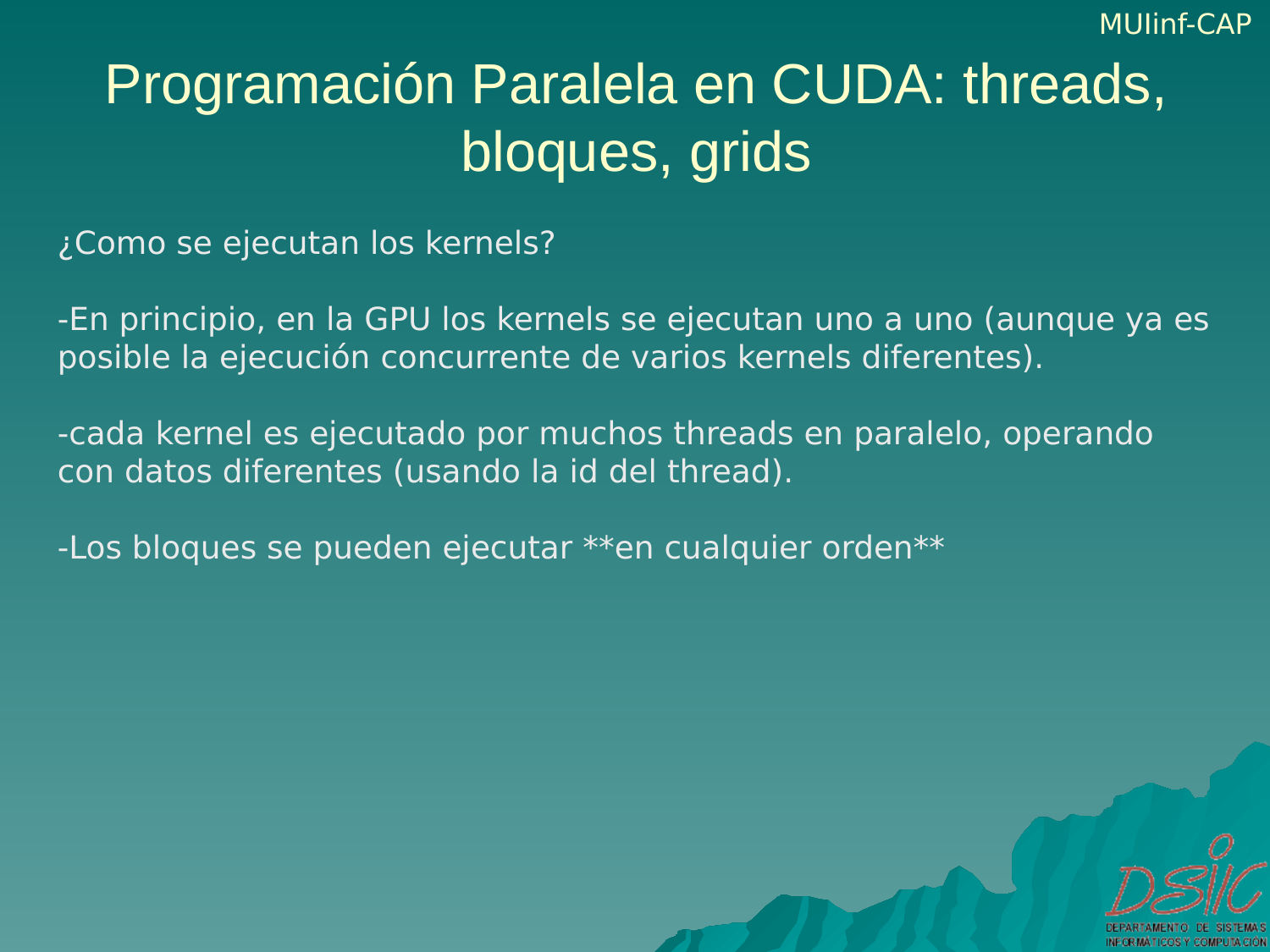

# Programación Paralela en CUDA: threads, bloques, grids
¿Como se ejecutan los kernels?

-En principio, en la GPU los kernels se ejecutan uno a uno (aunque ya es posible la ejecución concurrente de varios kernels diferentes).

-cada kernel es ejecutado por muchos threads en paralelo, operando con datos diferentes (usando la id del thread).

-Los bloques se pueden ejecutar **en cualquier orden**